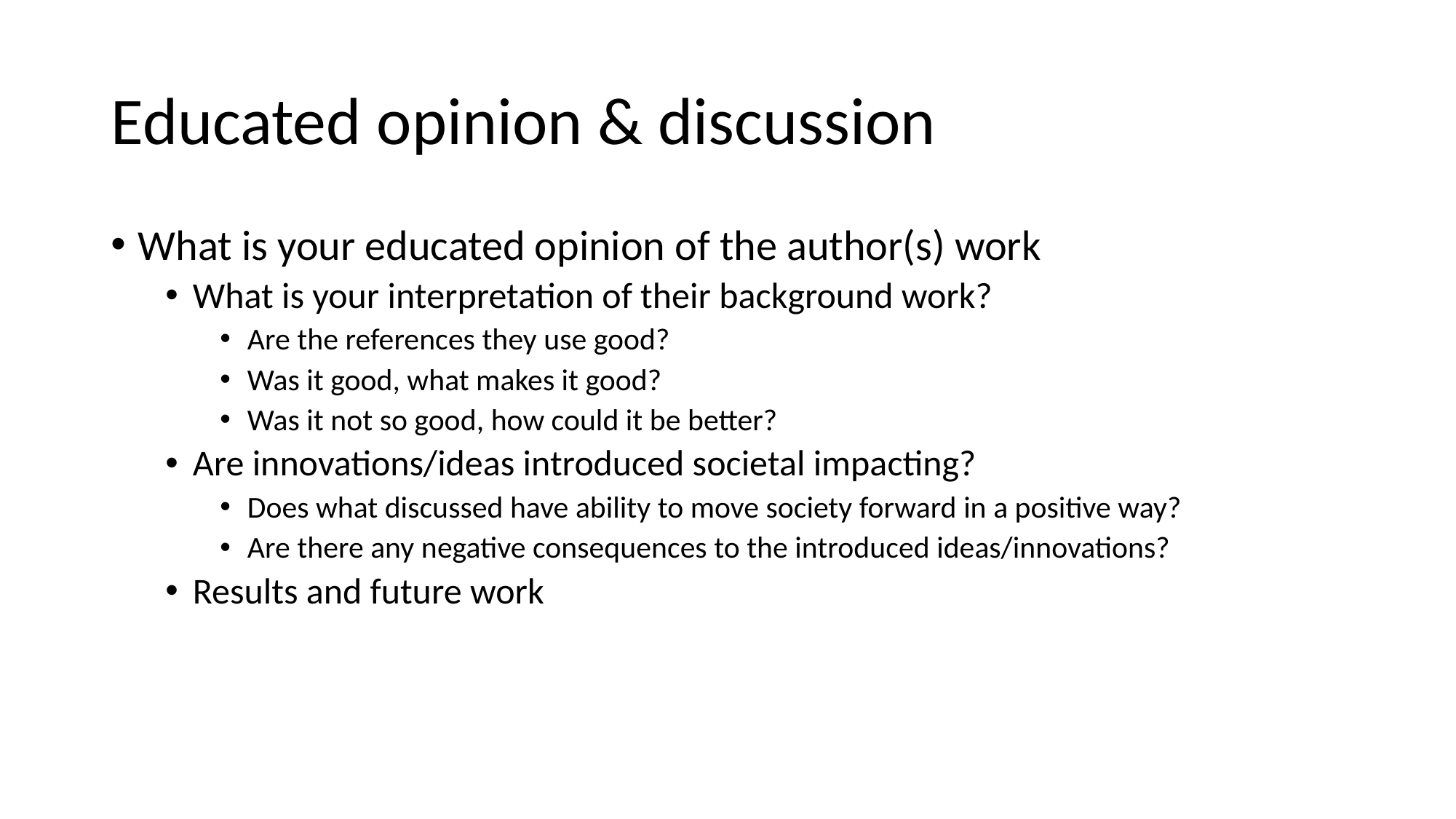

# Educated opinion & discussion
What is your educated opinion of the author(s) work
What is your interpretation of their background work?
Are the references they use good?
Was it good, what makes it good?
Was it not so good, how could it be better?
Are innovations/ideas introduced societal impacting?
Does what discussed have ability to move society forward in a positive way?
Are there any negative consequences to the introduced ideas/innovations?
Results and future work